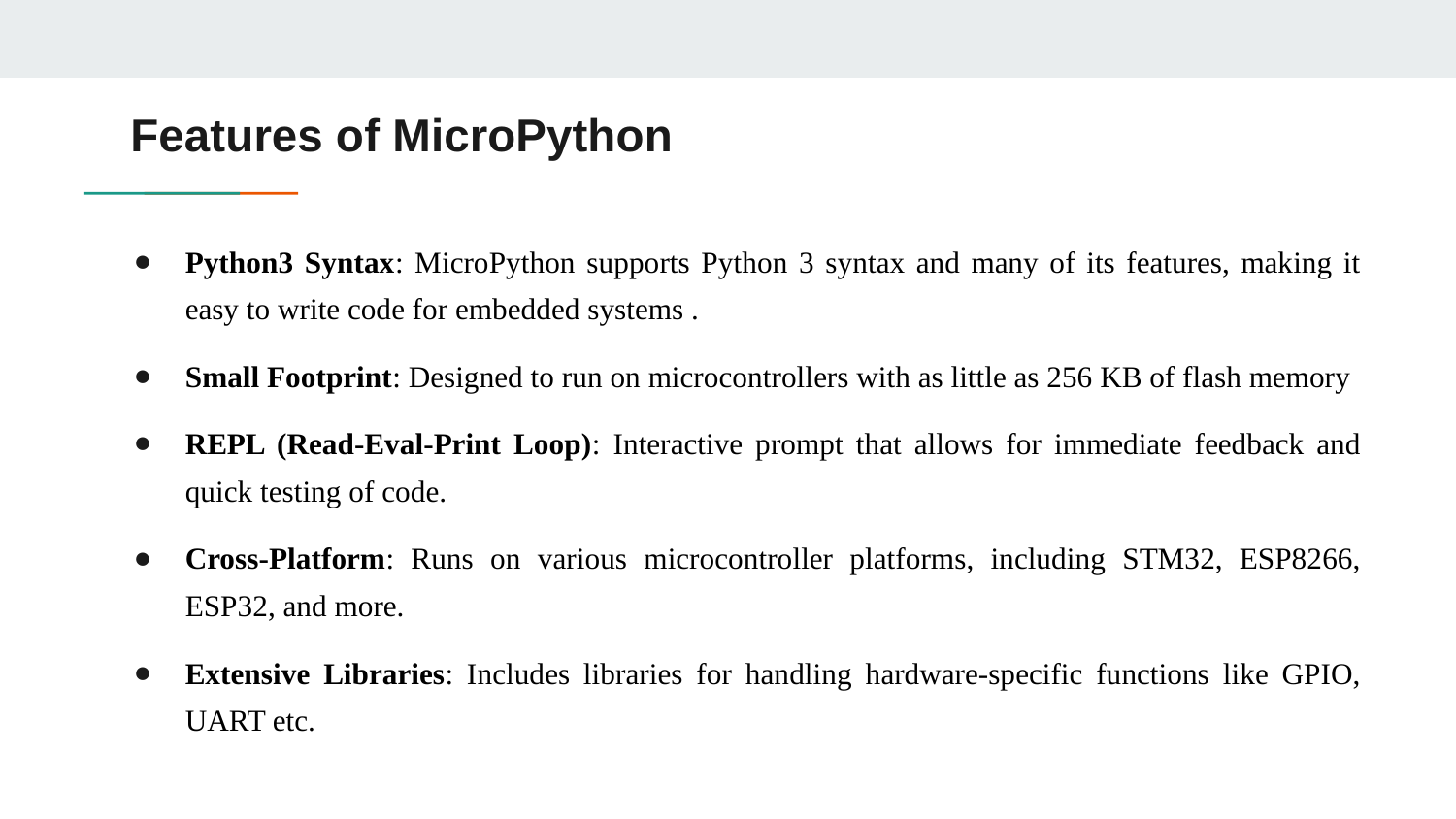

# Features of MicroPython
Python3 Syntax: MicroPython supports Python 3 syntax and many of its features, making it easy to write code for embedded systems .
Small Footprint: Designed to run on microcontrollers with as little as 256 KB of flash memory
REPL (Read-Eval-Print Loop): Interactive prompt that allows for immediate feedback and quick testing of code.
Cross-Platform: Runs on various microcontroller platforms, including STM32, ESP8266, ESP32, and more.
Extensive Libraries: Includes libraries for handling hardware-specific functions like GPIO, UART etc.